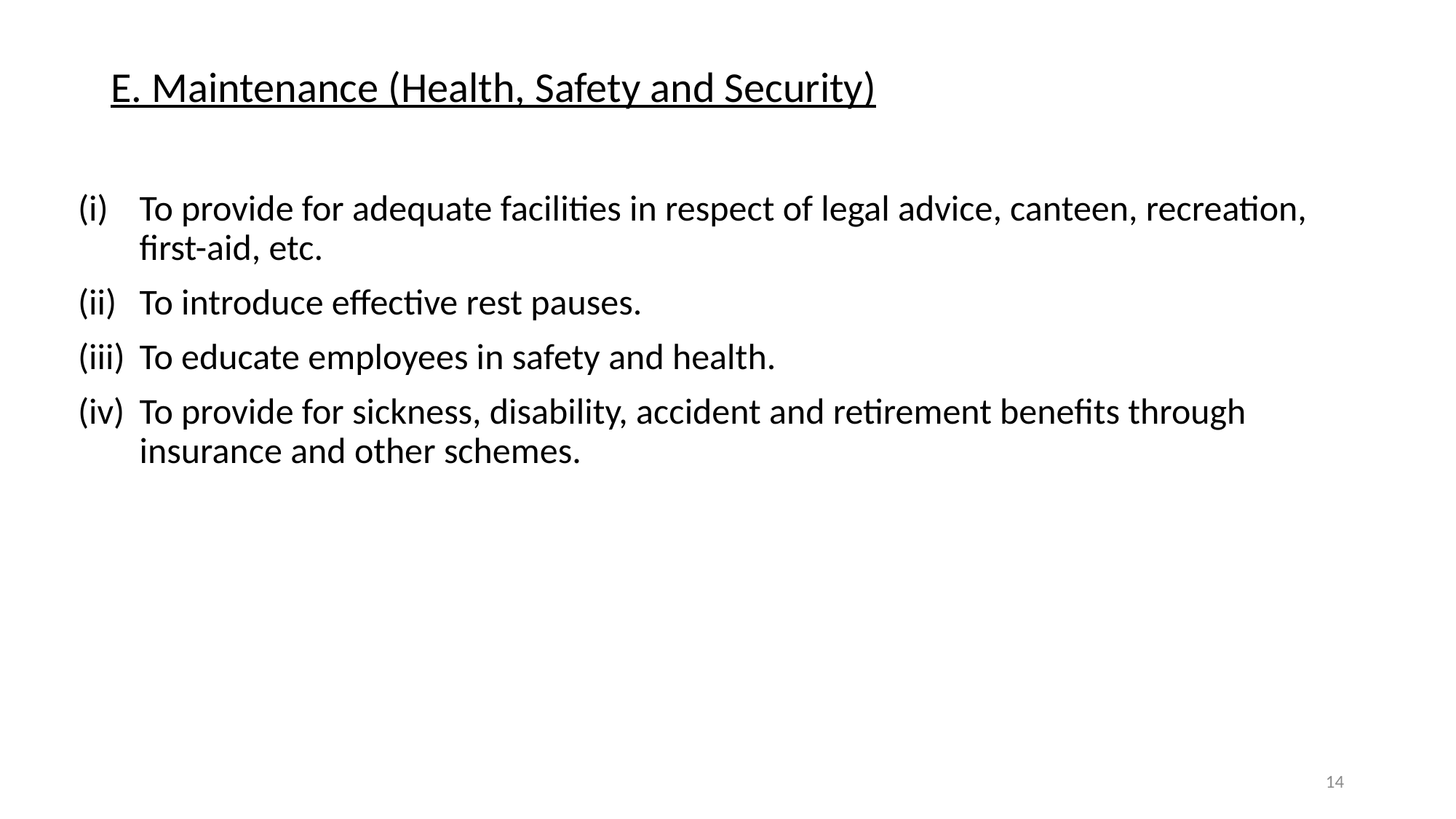

# E. Maintenance (Health, Safety and Security)
To provide for adequate facilities in respect of legal advice, canteen, recreation, first-aid, etc.
To introduce effective rest pauses.
To educate employees in safety and health.
To provide for sickness, disability, accident and retirement benefits through insurance and other schemes.
14